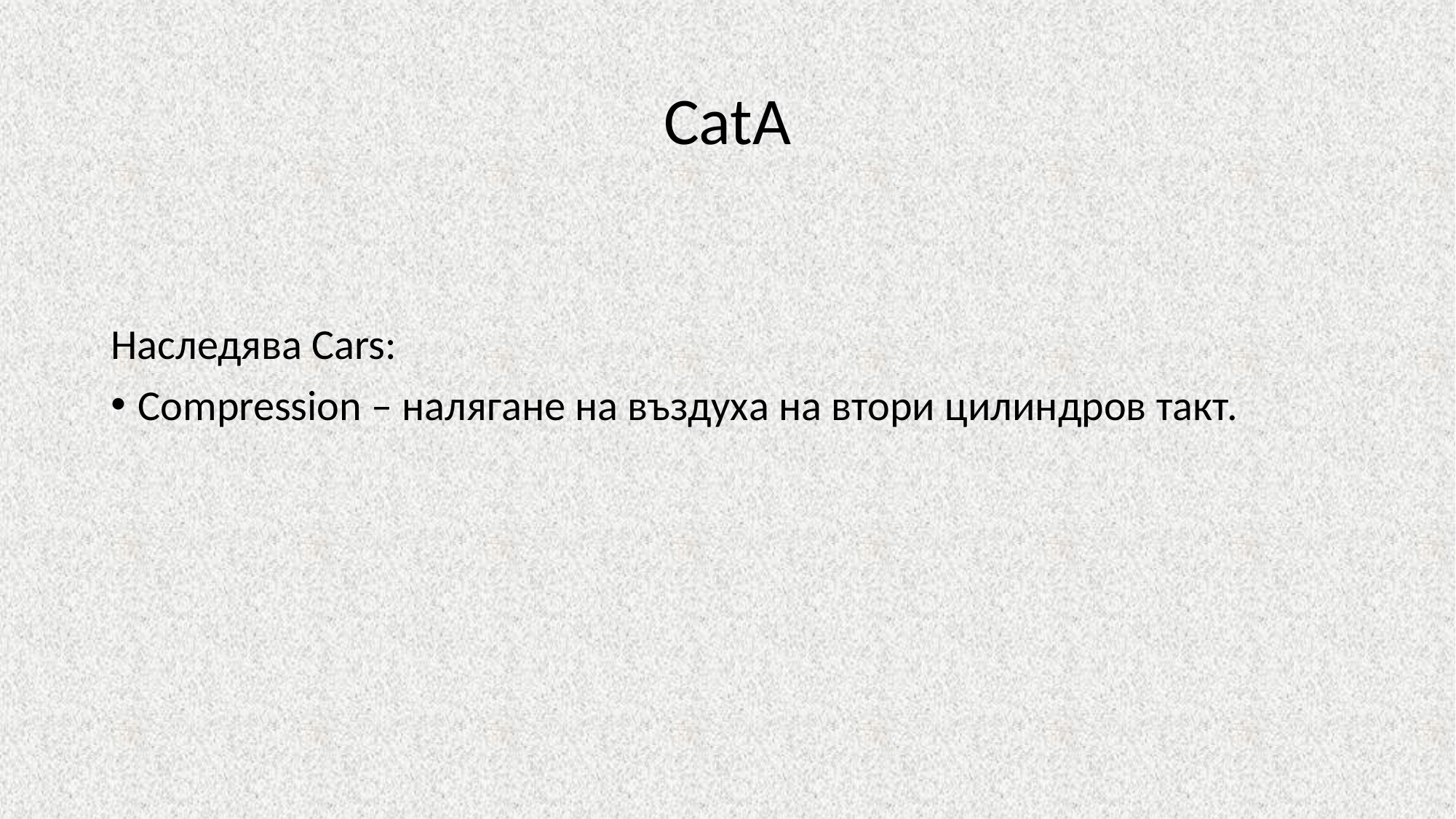

# CatA
Наследява Cars:
Compression – налягане на въздуха на втори цилиндров такт.